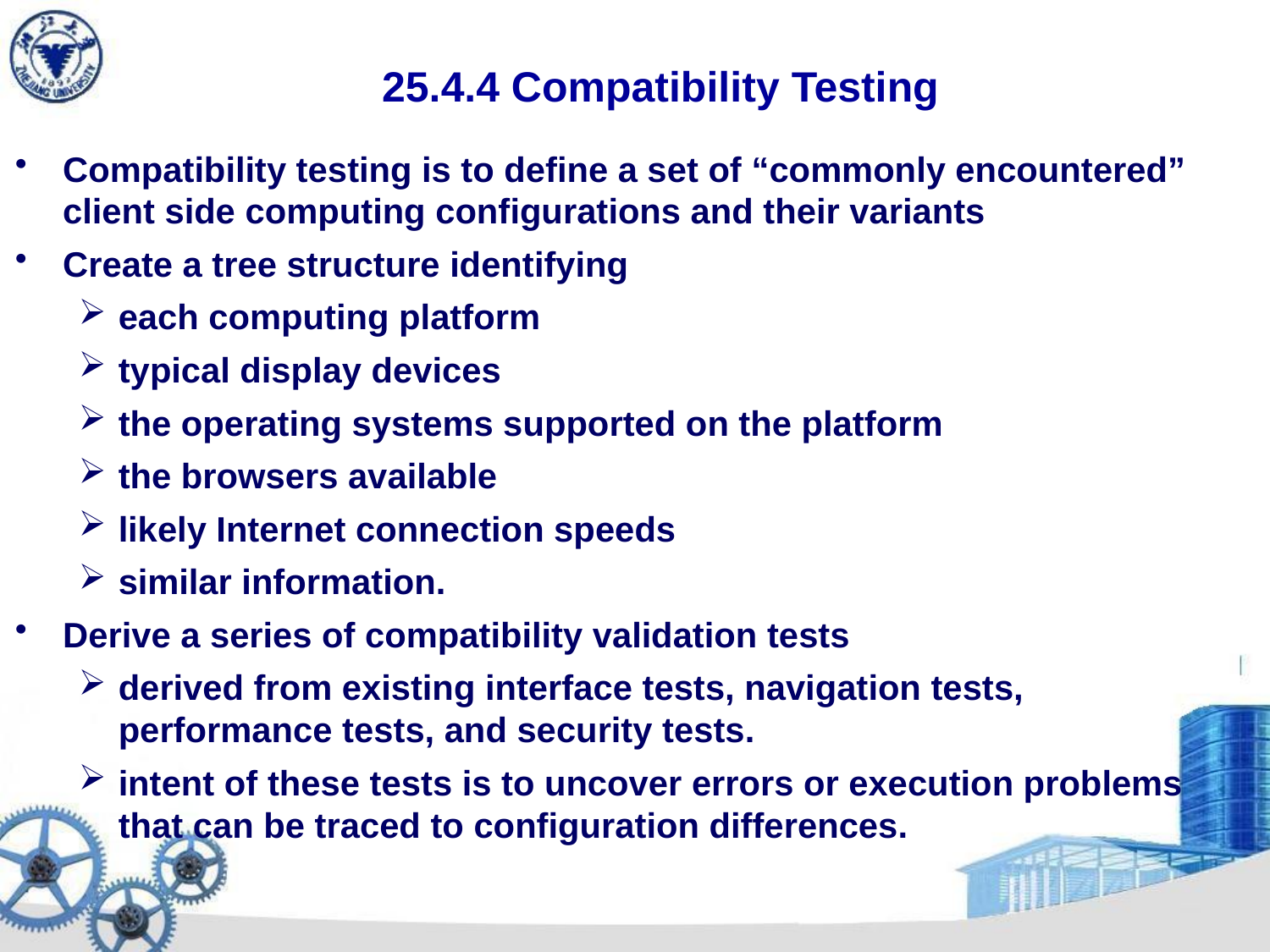

# 25.4.4 Compatibility Testing
Compatibility testing is to define a set of “commonly encountered” client side computing configurations and their variants
Create a tree structure identifying
each computing platform
typical display devices
the operating systems supported on the platform
the browsers available
likely Internet connection speeds
similar information.
Derive a series of compatibility validation tests
derived from existing interface tests, navigation tests, performance tests, and security tests.
intent of these tests is to uncover errors or execution problems that can be traced to configuration differences.